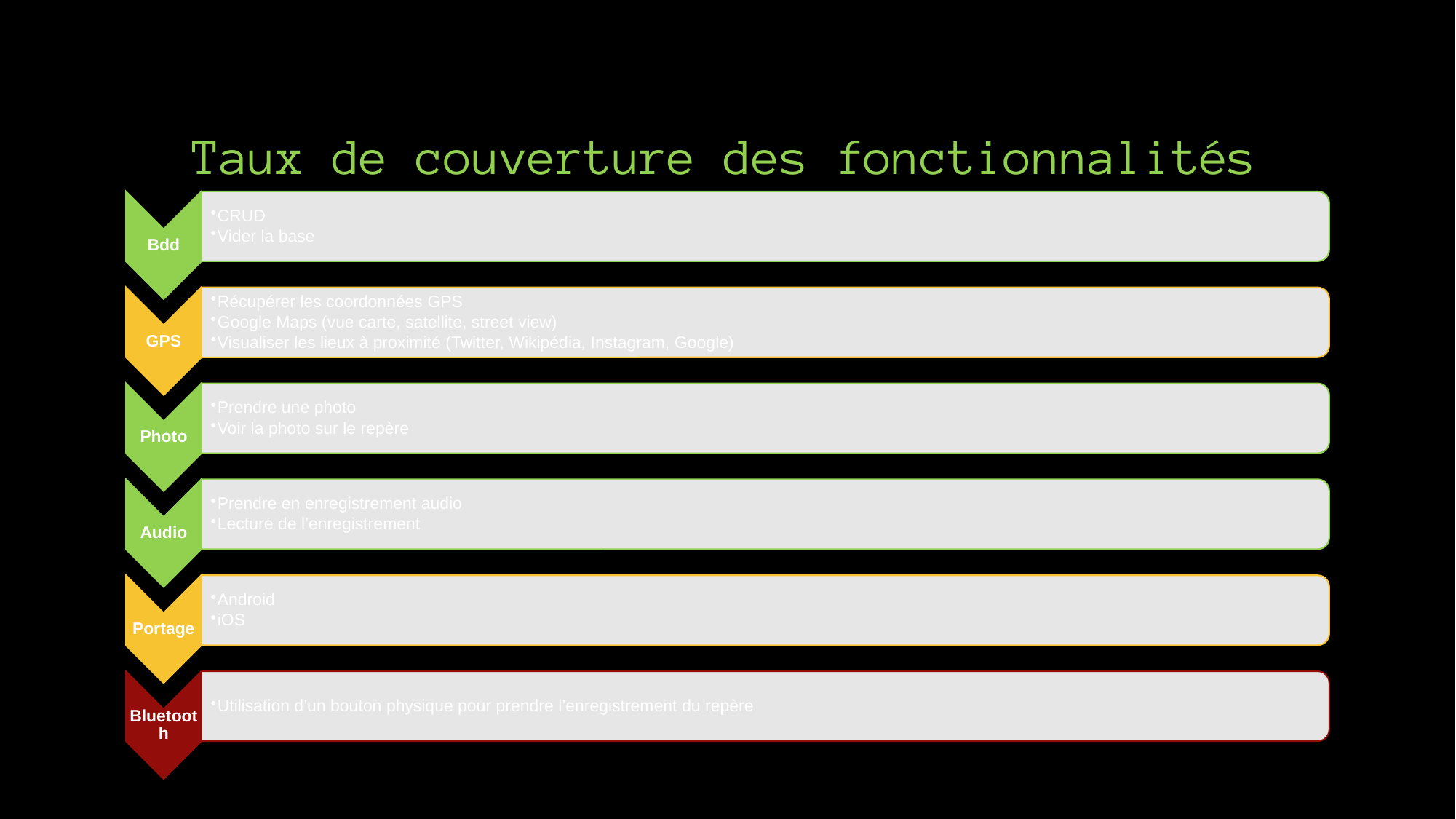

# Taux de couverture des fonctionnalités
Bdd
CRUD
Vider la base
GPS
Récupérer les coordonnées GPS
Google Maps (vue carte, satellite, street view)
Visualiser les lieux à proximité (Twitter, Wikipédia, Instagram, Google)
Photo
Prendre une photo
Voir la photo sur le repère
Audio
Prendre en enregistrement audio
Lecture de l’enregistrement
Portage
Android
iOS
Bluetooth
Utilisation d’un bouton physique pour prendre l’enregistrement du repère